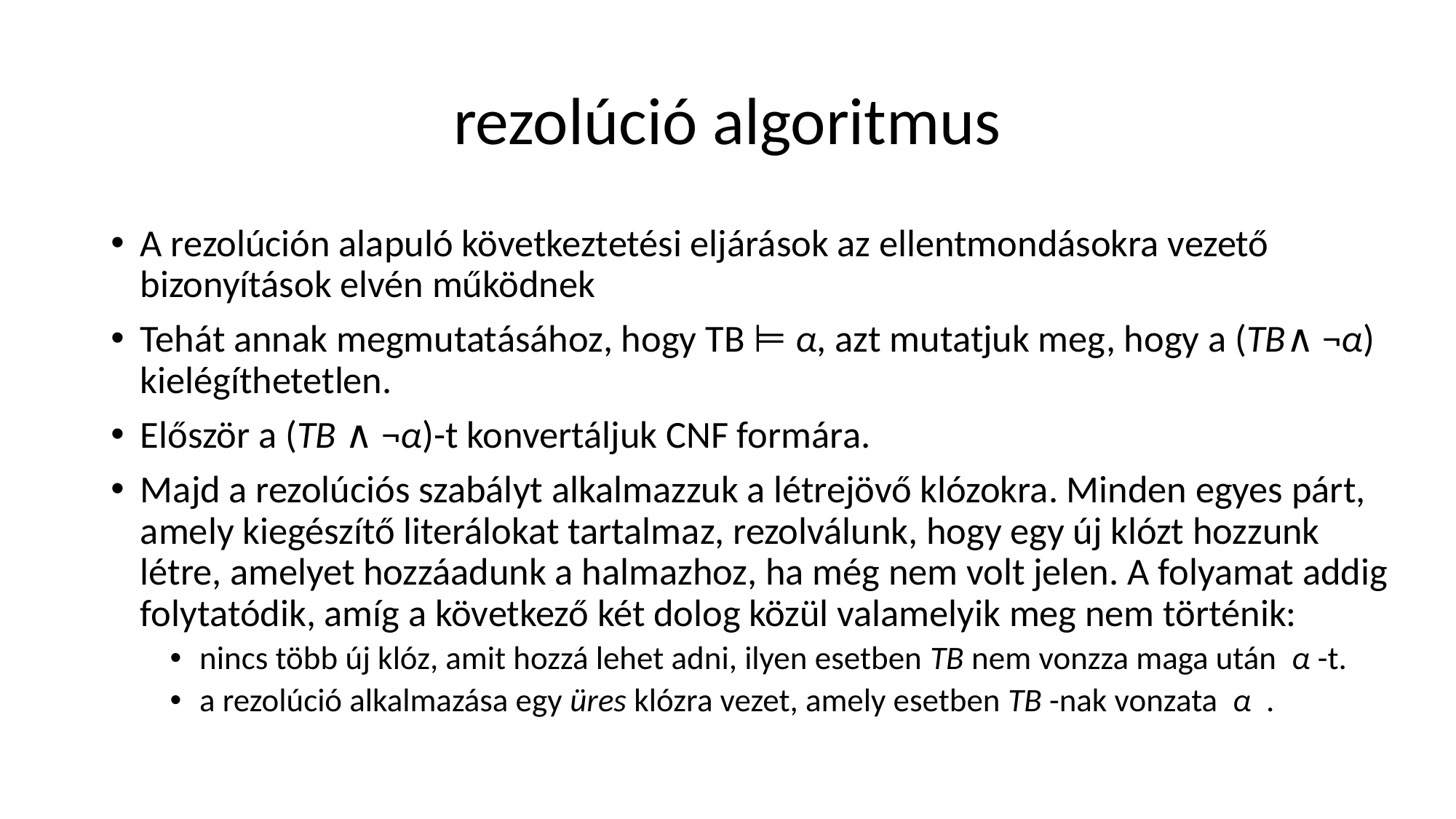

# rezolúció algoritmus
A rezolúción alapuló következtetési eljárások az ellentmondásokra vezető bizonyítások elvén működnek
Tehát annak megmutatásához, hogy ΤΒ ⊨ α, azt mutatjuk meg, hogy a (TB∧ ¬α) kielégíthetetlen.
Először a (TB ∧ ¬α)-t konvertáljuk CNF formára.
Majd a rezolúciós szabályt alkalmazzuk a létrejövő klózokra. Minden egyes párt, amely kiegészítő literálokat tartalmaz, rezolválunk, hogy egy új klózt hozzunk létre, amelyet hozzáadunk a halmazhoz, ha még nem volt jelen. A folyamat addig folytatódik, amíg a következő két dolog közül valamelyik meg nem történik:
nincs több új klóz, amit hozzá lehet adni, ilyen esetben TB nem vonzza maga után  α -t.
a rezolúció alkalmazása egy üres klózra vezet, amely esetben TB -nak vonzata  α  .